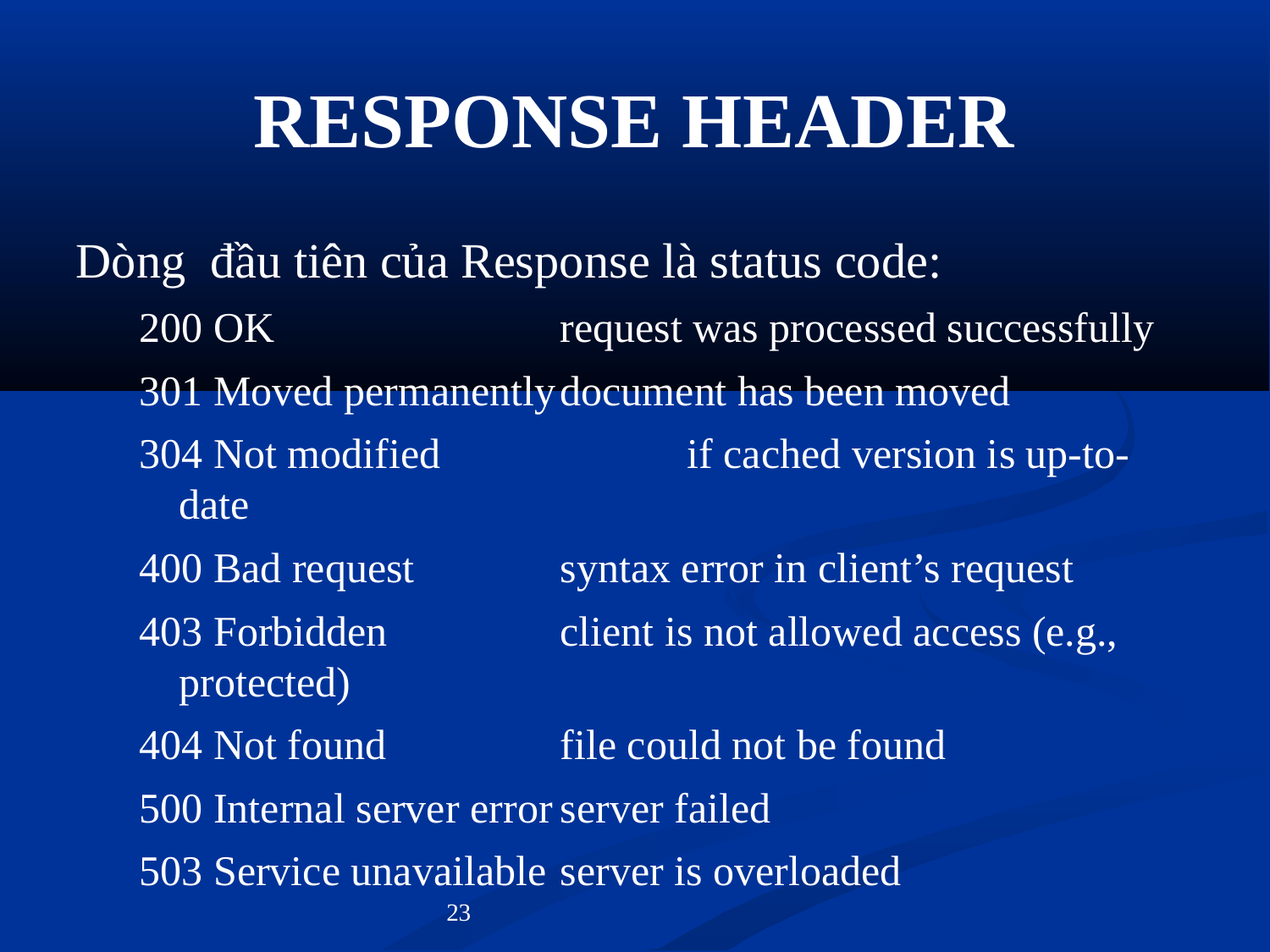

# RESPONSE HEADER
Dòng  đầu tiên của Response là status code:
200 OK			request was processed successfully
301 Moved permanently	document has been moved
304 Not modified		if cached version is up-to-date
400 Bad request		syntax error in client’s request
403 Forbidden		client is not allowed access (e.g., protected)
404 Not found		file could not be found
500 Internal server error	server failed
503 Service unavailable	server is overloaded
23